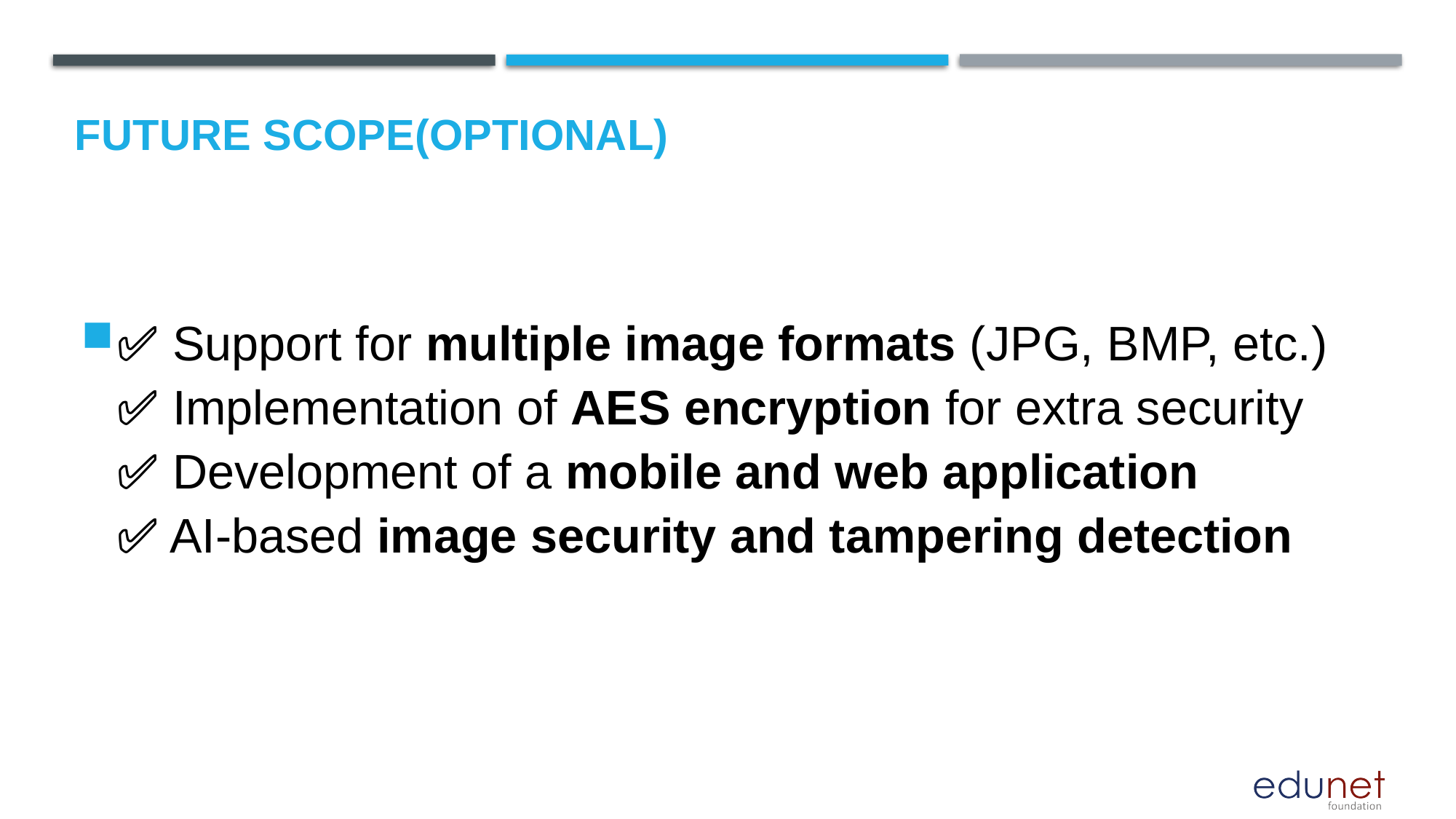

Future scope(optional)
✅ Support for multiple image formats (JPG, BMP, etc.)
✅ Implementation of AES encryption for extra security
✅ Development of a mobile and web application
✅ AI-based image security and tampering detection